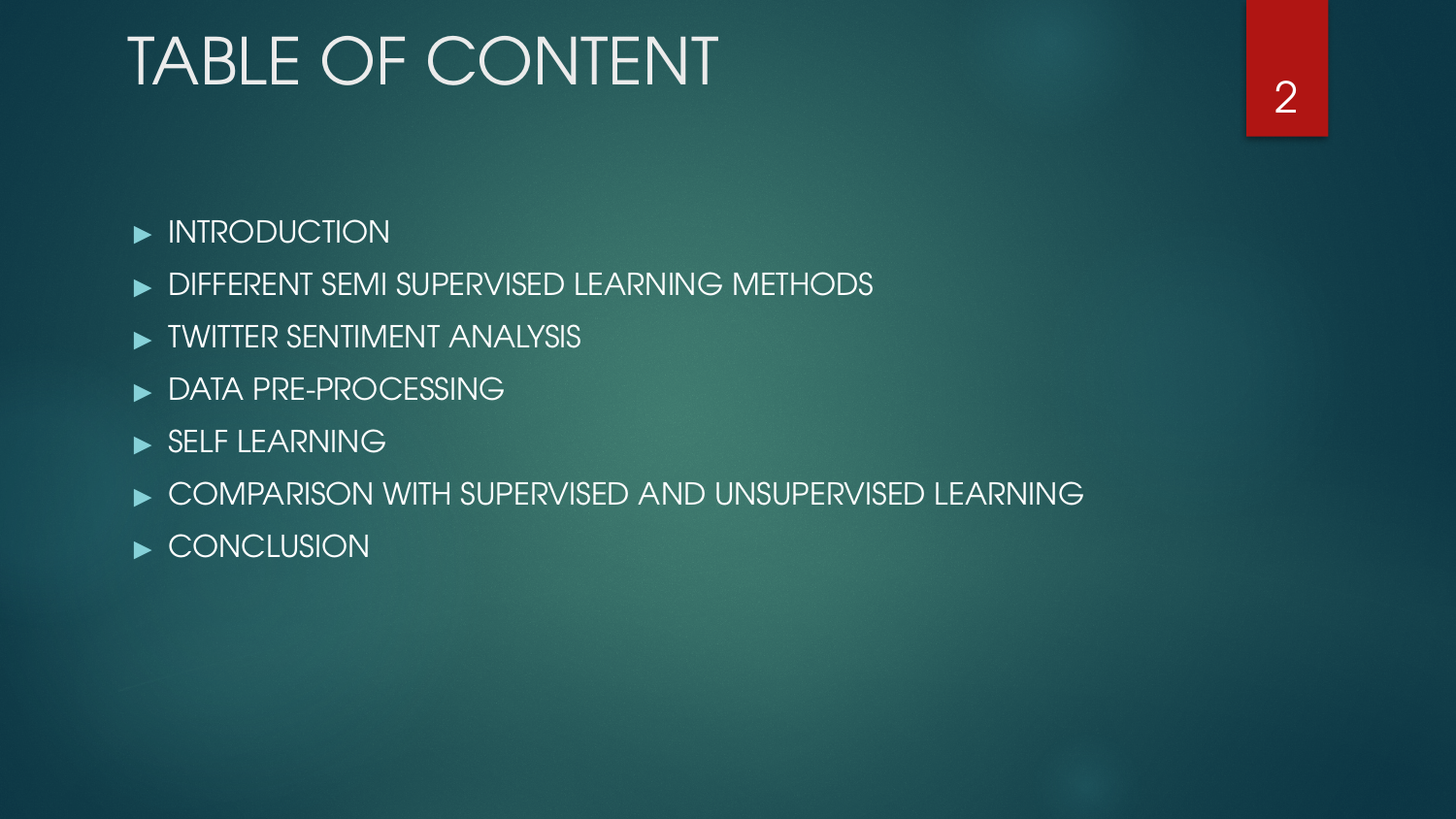

# TABLE OF CONTENT
2
INTRODUCTION
DIFFERENT SEMI SUPERVISED LEARNING METHODS
TWITTER SENTIMENT ANALYSIS
DATA PRE-PROCESSING
SELF LEARNING
COMPARISON WITH SUPERVISED AND UNSUPERVISED LEARNING
CONCLUSION